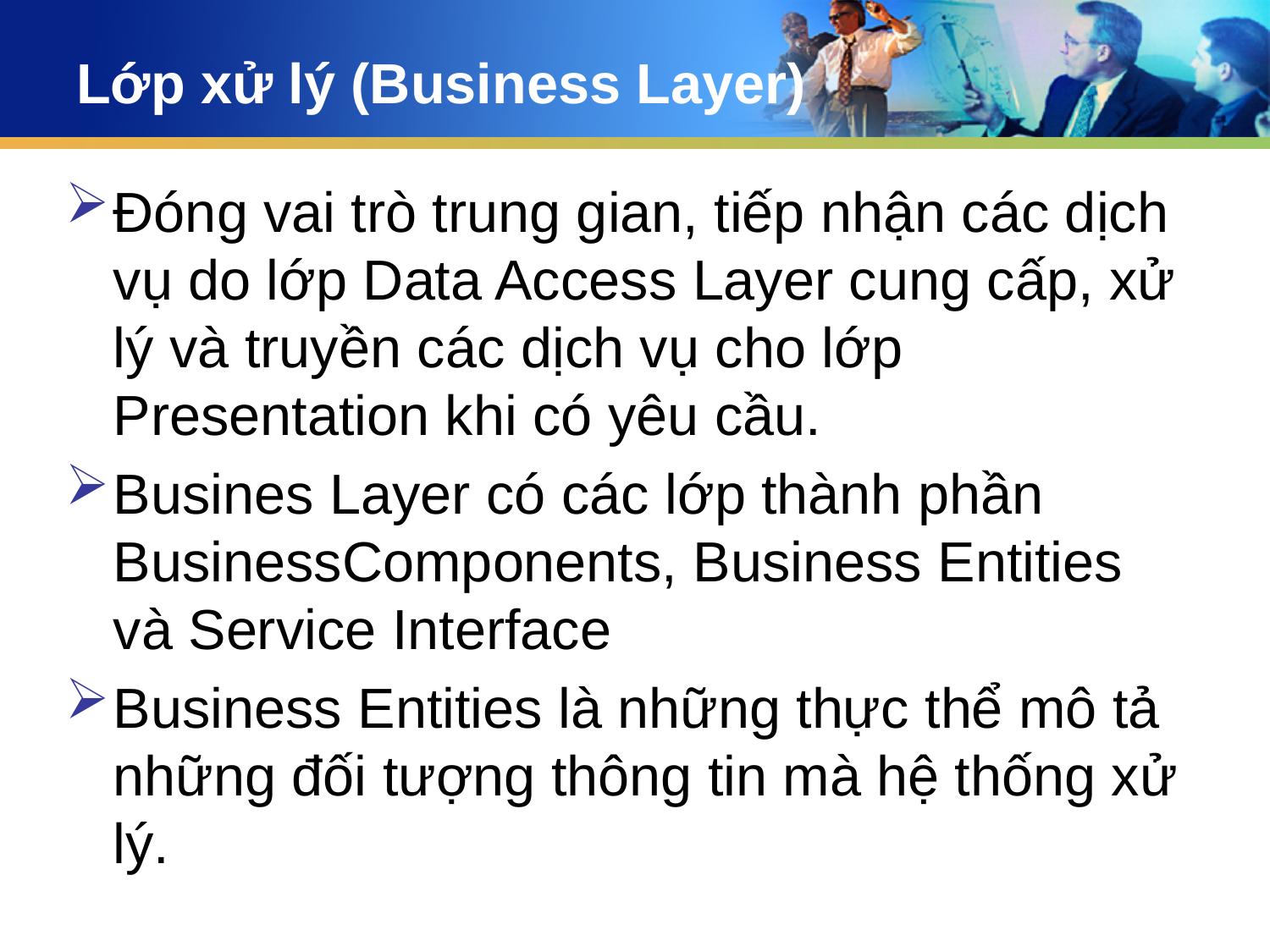

# Lớp xử lý (Business Layer)
Đóng vai trò trung gian, tiếp nhận các dịch vụ do lớp Data Access Layer cung cấp, xử lý và truyền các dịch vụ cho lớp Presentation khi có yêu cầu.
Busines Layer có các lớp thành phần BusinessComponents, Business Entities và Service Interface
Business Entities là những thực thể mô tả những đối tượng thông tin mà hệ thống xử lý.